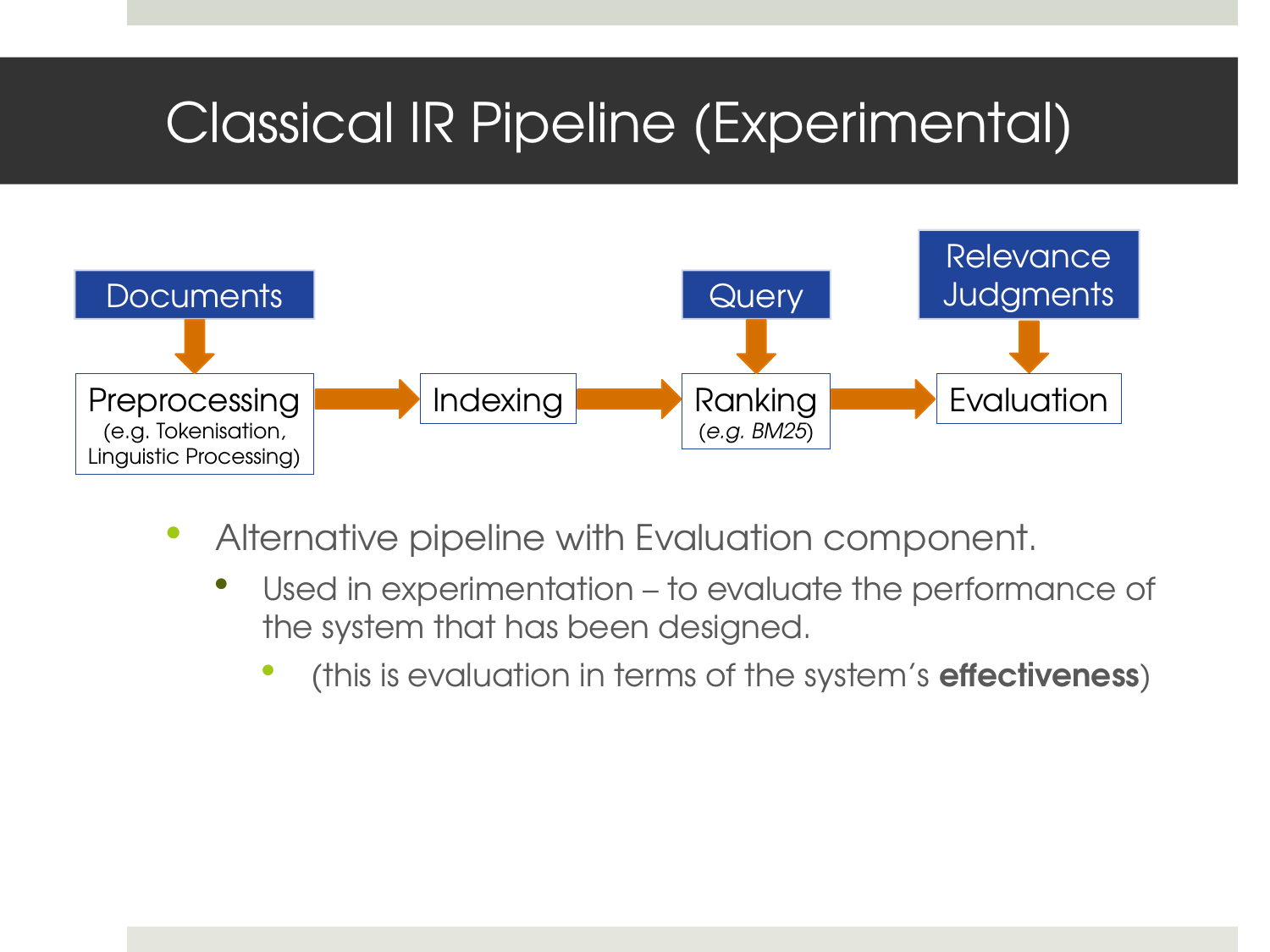

# Classical IR Pipeline (Experimental)
Relevance Judgments
Documents
Query

Preprocessing
(e.g. Tokenisation,
Linguistic Processing)
Indexing
Ranking
(e.g. BM25)
Evaluation

Alternative pipeline with Evaluation component.
Used in experimentation – to evaluate the performance of the system that has been designed.
(this is evaluation in terms of the system’s effectiveness)